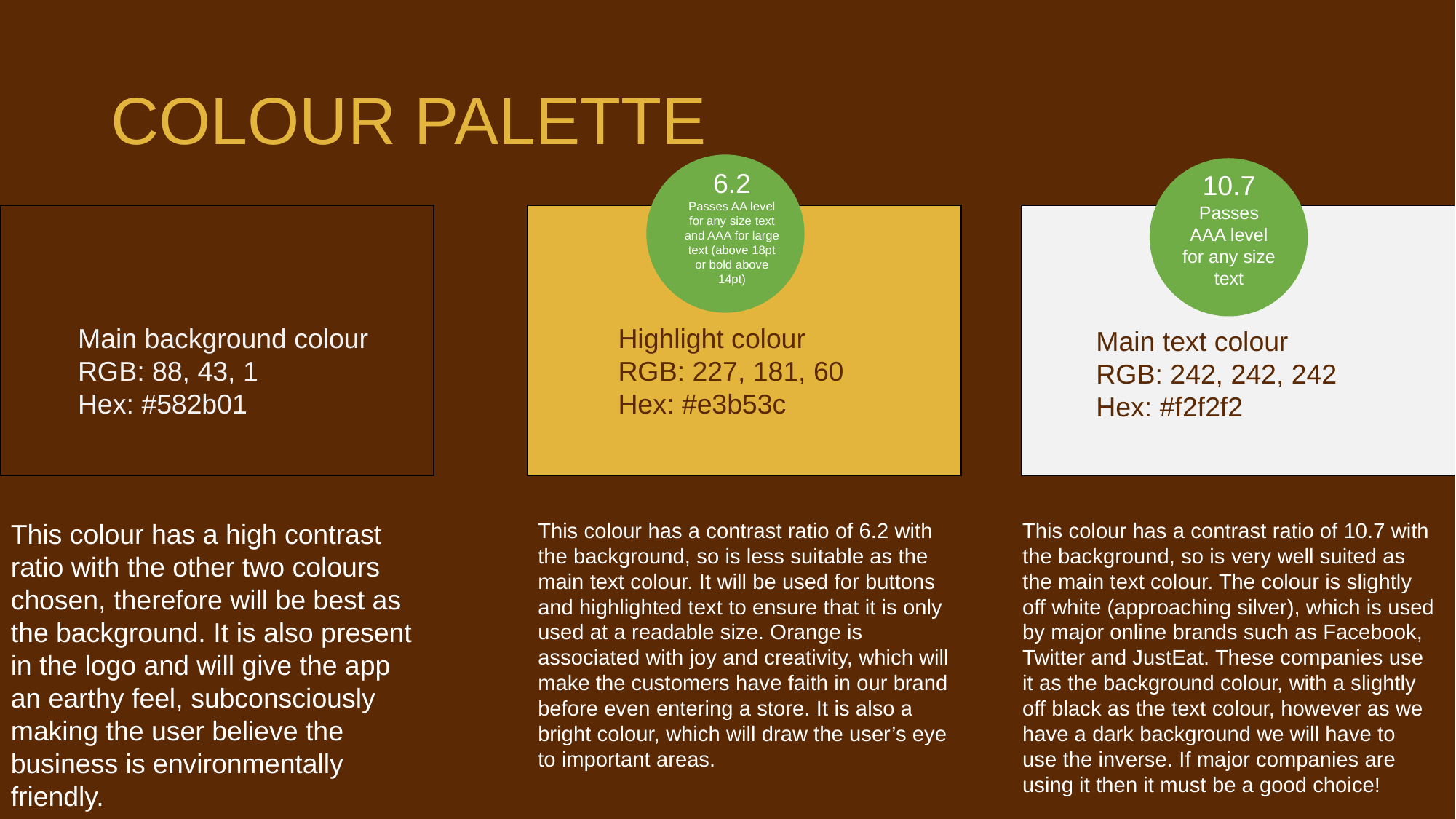

# COLOUR PALETTE

6.2
Passes AA level for any size text and AAA for large text (above 18pt or bold above 14pt)

10.7
Passes AAA level for any size text

Main background colour
RGB: 88, 43, 1
Hex: #582b01
Highlight colour
RGB: 227, 181, 60
Hex: #e3b53c
Main text colour
RGB: 242, 242, 242
Hex: #f2f2f2
This colour has a high contrast ratio with the other two colours chosen, therefore will be best as the background. It is also present in the logo and will give the app an earthy feel, subconsciously making the user believe the business is environmentally friendly.
This colour has a contrast ratio of 6.2 with the background, so is less suitable as the main text colour. It will be used for buttons and highlighted text to ensure that it is only used at a readable size. Orange is associated with joy and creativity, which will make the customers have faith in our brand before even entering a store. It is also a bright colour, which will draw the user’s eye to important areas.
This colour has a contrast ratio of 10.7 with the background, so is very well suited as the main text colour. The colour is slightly off white (approaching silver), which is used by major online brands such as Facebook, Twitter and JustEat. These companies use it as the background colour, with a slightly off black as the text colour, however as we have a dark background we will have to use the inverse. If major companies are using it then it must be a good choice!